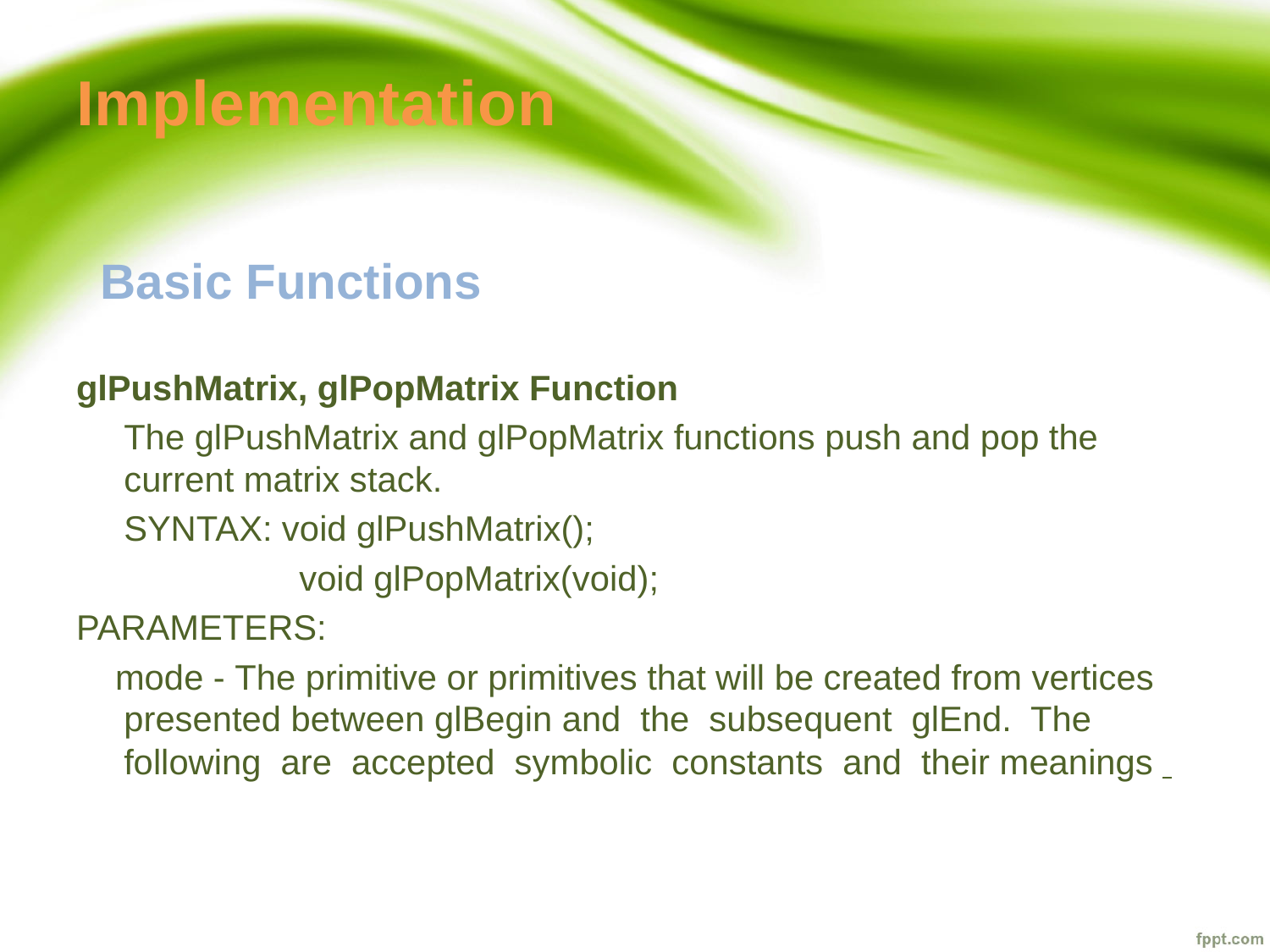

# Implementation
  Basic Functions

glPushMatrix, glPopMatrix Function
	The glPushMatrix and glPopMatrix functions push and pop the current matrix stack.
	SYNTAX: void glPushMatrix();
	                  void glPopMatrix(void);
PARAMETERS:
    mode - The primitive or primitives that will be created from vertices presented between glBegin and  the  subsequent  glEnd.  The  following  are  accepted  symbolic  constants  and  their meanings